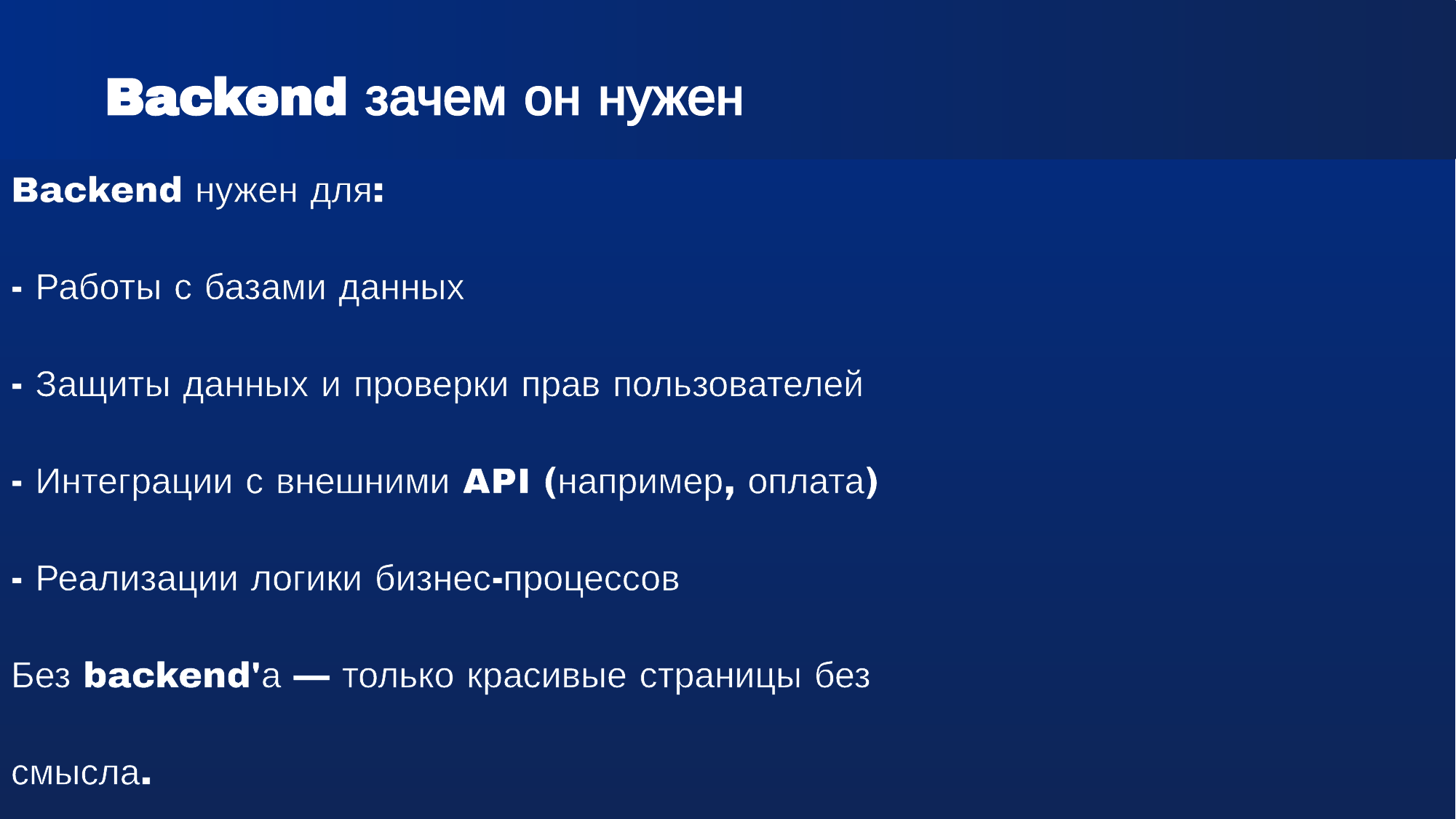

Backend зачем он нужен
Backend нужен для:

- Работы с базами данных

- Защиты данных и проверки прав пользователей

- Интеграции с внешними API (например, оплата)

- Реализации логики бизнес-процессов

Без backend'а — только красивые страницы без

смысла.